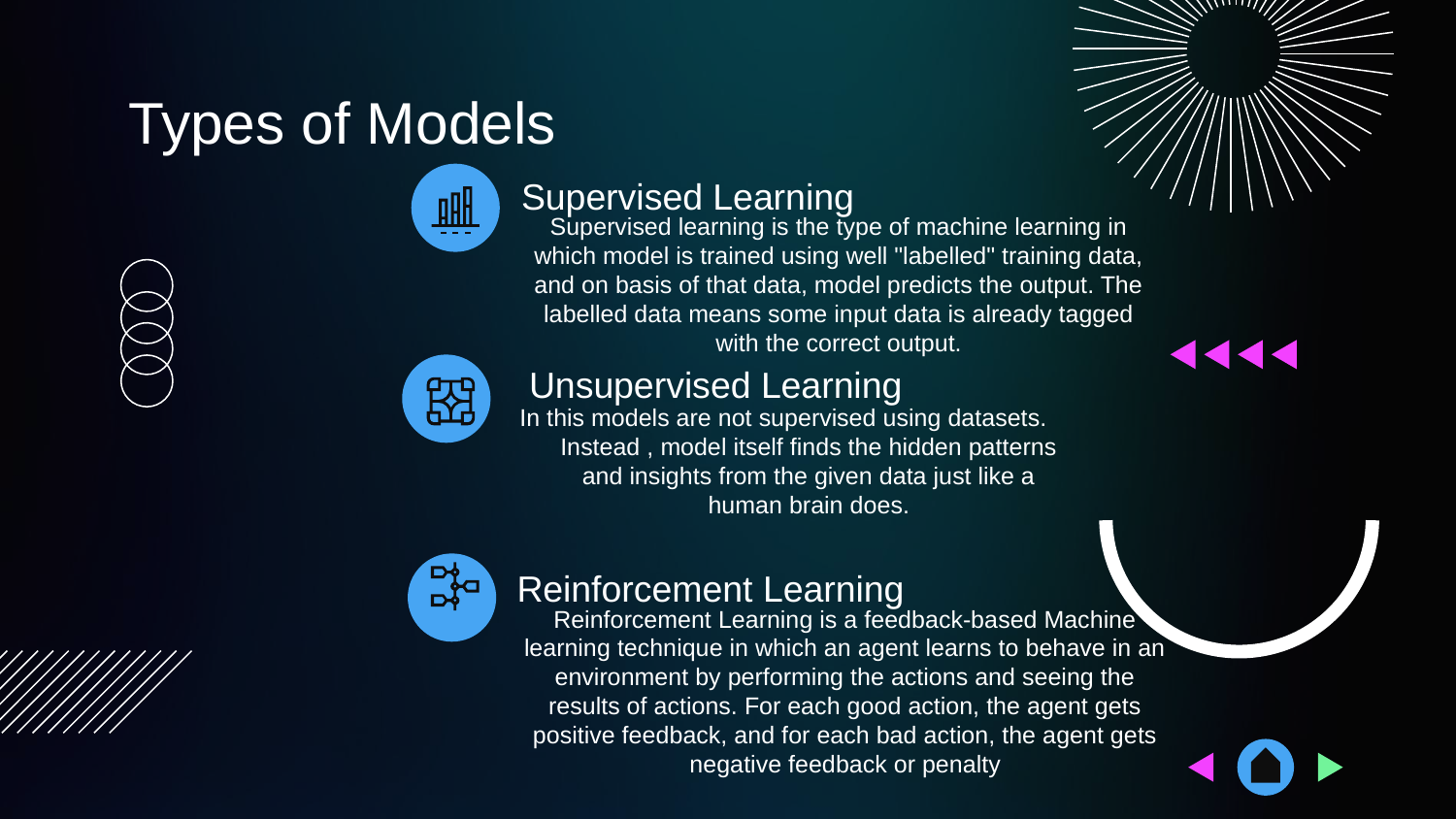

# Types of Models
Supervised Learning

Supervised learning is the type of machine learning in which model is trained using well "labelled" training data, and on basis of that data, model predicts the output. The labelled data means some input data is already tagged with the correct output.

 Unsupervised Learning

In this models are not supervised using datasets. Instead , model itself finds the hidden patterns and insights from the given data just like a human brain does.

Reinforcement Learning

Reinforcement Learning is a feedback-based Machine learning technique in which an agent learns to behave in an environment by performing the actions and seeing the results of actions. For each good action, the agent gets positive feedback, and for each bad action, the agent gets negative feedback or penalty